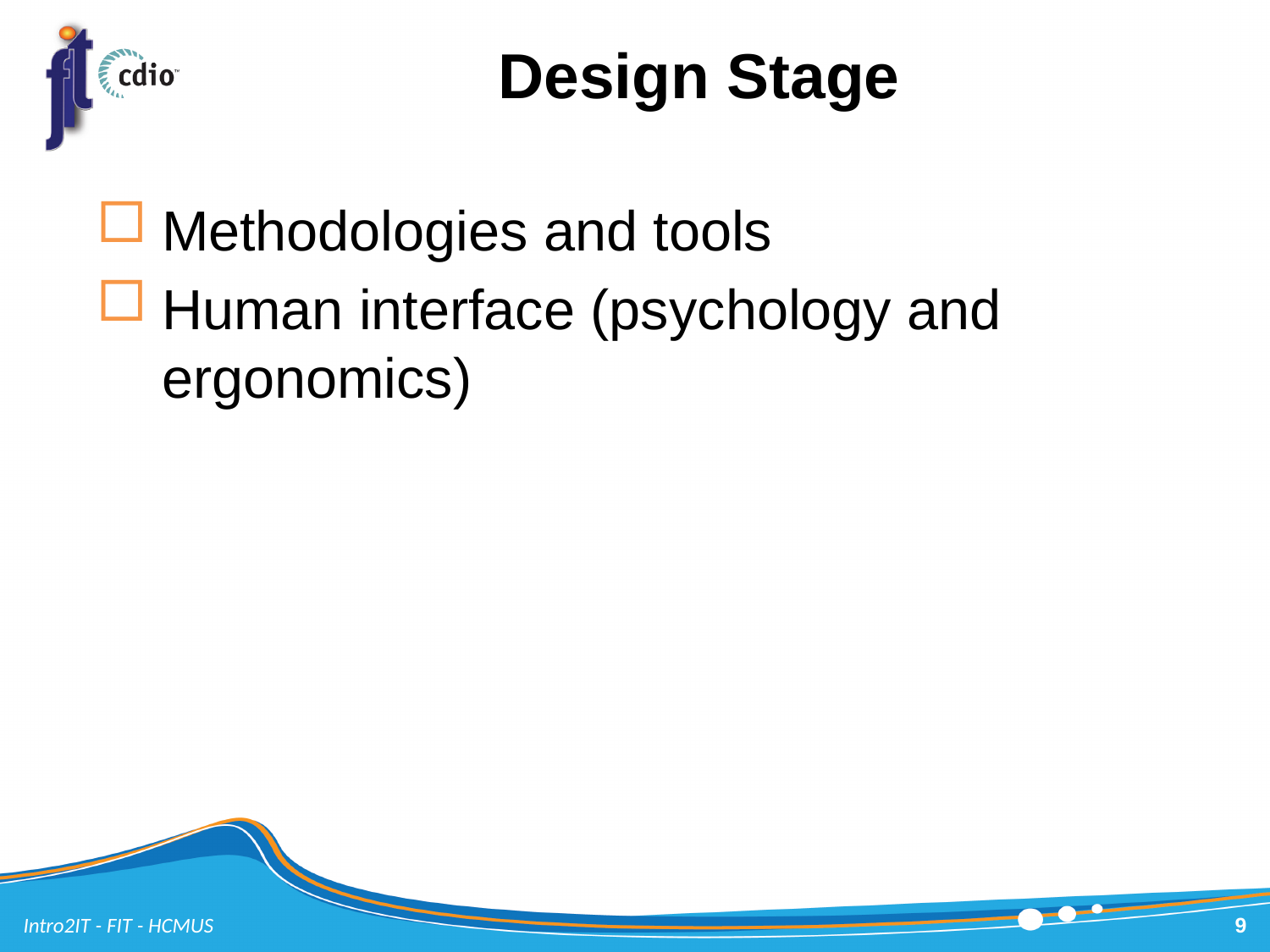

# Design Stage

Methodologies and tools
Human interface (psychology and ergonomics)

Intro2IT - FIT - HCMUS
9